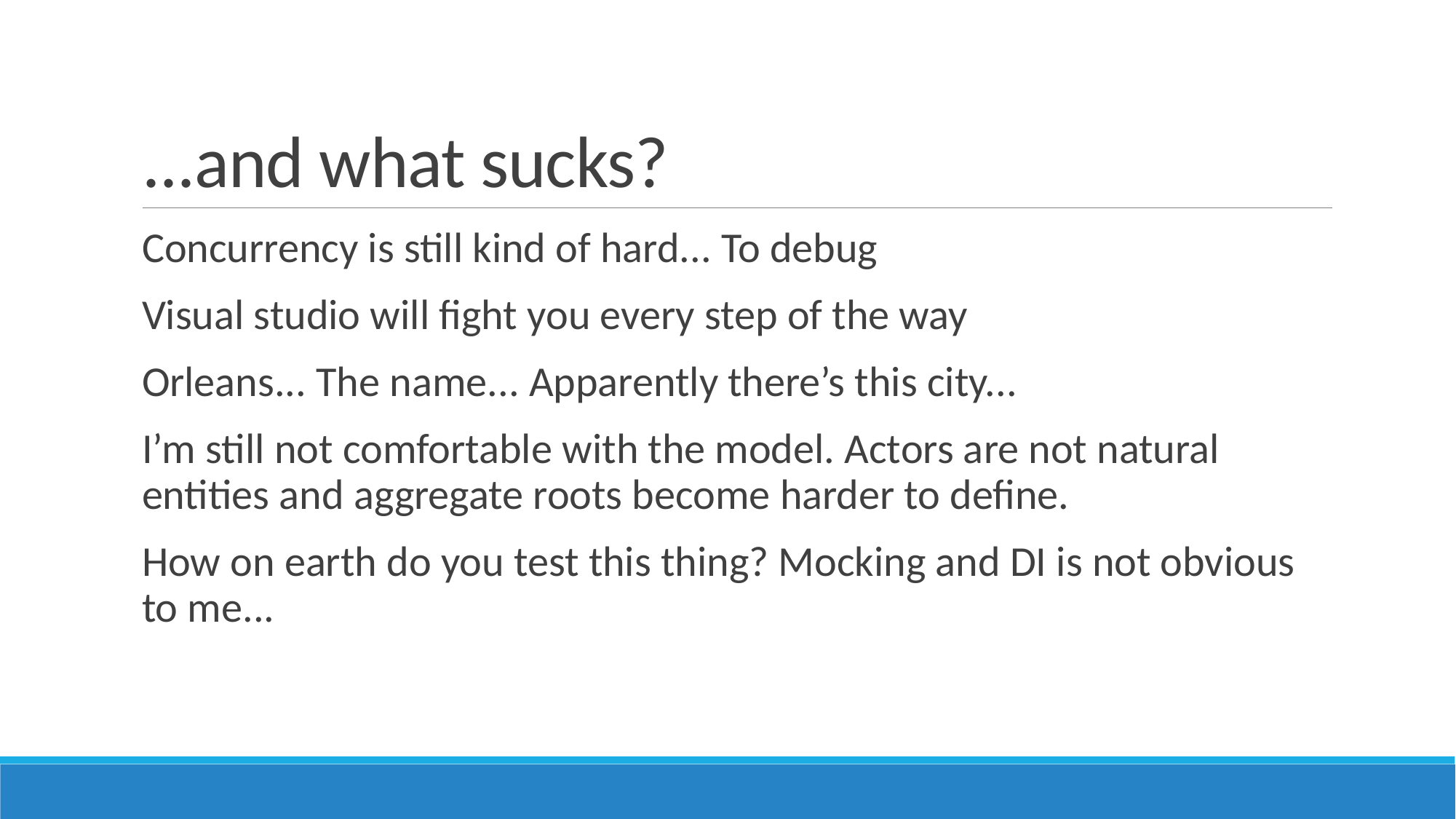

# ...and what sucks?
Concurrency is still kind of hard... To debug
Visual studio will fight you every step of the way
Orleans... The name... Apparently there’s this city...
I’m still not comfortable with the model. Actors are not natural entities and aggregate roots become harder to define.
How on earth do you test this thing? Mocking and DI is not obvious to me...